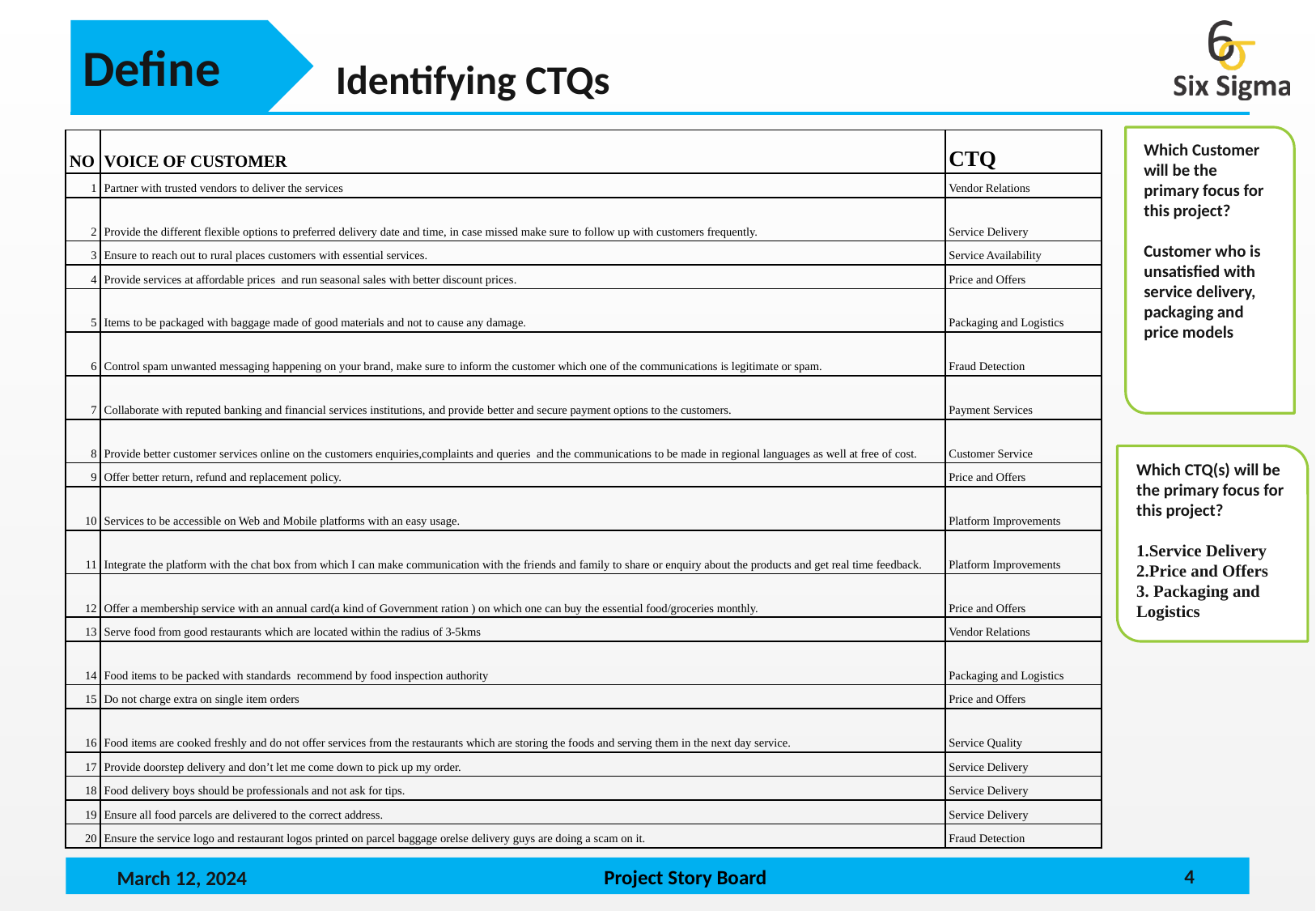

Define
Identifying CTQs
Which Customer will be the primary focus for this project?

Customer who is unsatisfied with service delivery, packaging and price models
| NO | VOICE OF CUSTOMER | CTQ |
| --- | --- | --- |
| 1 | Partner with trusted vendors to deliver the services | Vendor Relations |
| 2 | Provide the different flexible options to preferred delivery date and time, in case missed make sure to follow up with customers frequently. | Service Delivery |
| 3 | Ensure to reach out to rural places customers with essential services. | Service Availability |
| 4 | Provide services at affordable prices and run seasonal sales with better discount prices. | Price and Offers |
| 5 | Items to be packaged with baggage made of good materials and not to cause any damage. | Packaging and Logistics |
| 6 | Control spam unwanted messaging happening on your brand, make sure to inform the customer which one of the communications is legitimate or spam. | Fraud Detection |
| 7 | Collaborate with reputed banking and financial services institutions, and provide better and secure payment options to the customers. | Payment Services |
| 8 | Provide better customer services online on the customers enquiries,complaints and queries and the communications to be made in regional languages as well at free of cost. | Customer Service |
| 9 | Offer better return, refund and replacement policy. | Price and Offers |
| 10 | Services to be accessible on Web and Mobile platforms with an easy usage. | Platform Improvements |
| 11 | Integrate the platform with the chat box from which I can make communication with the friends and family to share or enquiry about the products and get real time feedback. | Platform Improvements |
| 12 | Offer a membership service with an annual card(a kind of Government ration ) on which one can buy the essential food/groceries monthly. | Price and Offers |
| 13 | Serve food from good restaurants which are located within the radius of 3-5kms | Vendor Relations |
| 14 | Food items to be packed with standards recommend by food inspection authority | Packaging and Logistics |
| 15 | Do not charge extra on single item orders | Price and Offers |
| 16 | Food items are cooked freshly and do not offer services from the restaurants which are storing the foods and serving them in the next day service. | Service Quality |
| 17 | Provide doorstep delivery and don’t let me come down to pick up my order. | Service Delivery |
| 18 | Food delivery boys should be professionals and not ask for tips. | Service Delivery |
| 19 | Ensure all food parcels are delivered to the correct address. | Service Delivery |
| 20 | Ensure the service logo and restaurant logos printed on parcel baggage orelse delivery guys are doing a scam on it. | Fraud Detection |
Which CTQ(s) will be the primary focus for this project?

1.Service Delivery
2.Price and Offers
3. Packaging and Logistics

4
March 12, 2024